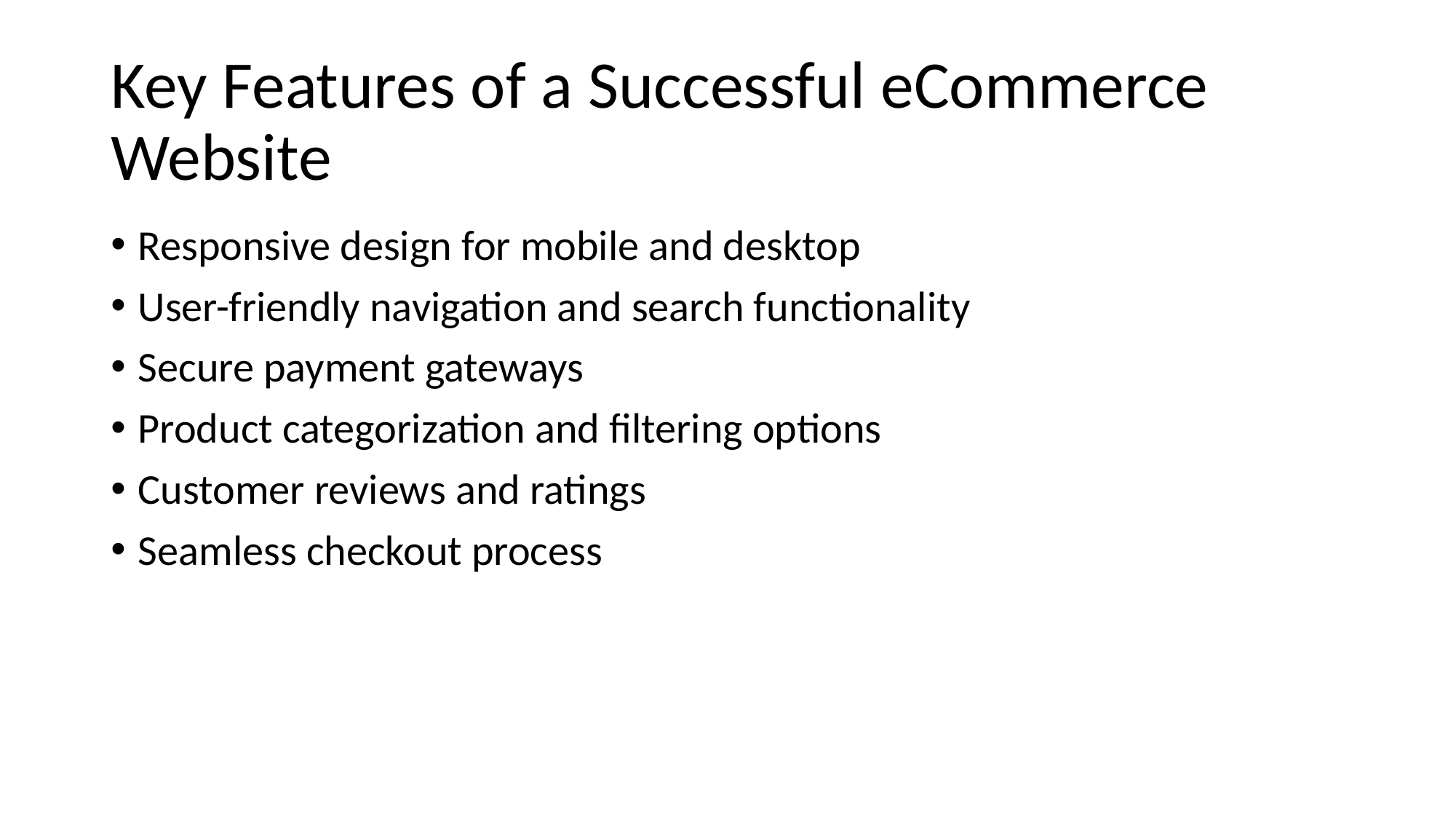

# Key Features of a Successful eCommerce Website
Responsive design for mobile and desktop
User-friendly navigation and search functionality
Secure payment gateways
Product categorization and filtering options
Customer reviews and ratings
Seamless checkout process